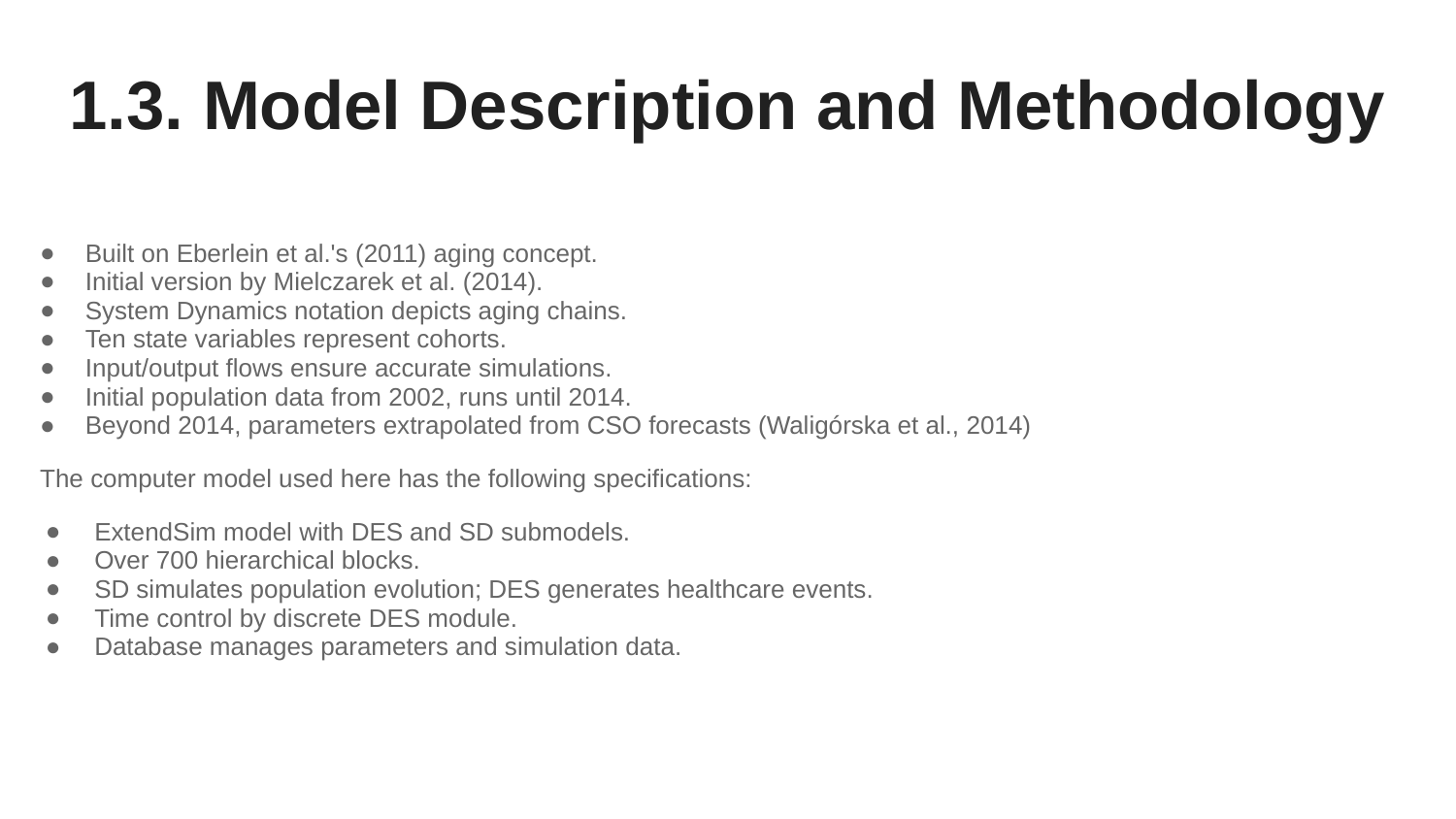

# 1.3. Model Description and Methodology
Built on Eberlein et al.'s (2011) aging concept.
Initial version by Mielczarek et al. (2014).
System Dynamics notation depicts aging chains.
Ten state variables represent cohorts.
Input/output flows ensure accurate simulations.
Initial population data from 2002, runs until 2014.
Beyond 2014, parameters extrapolated from CSO forecasts (Waligórska et al., 2014)
The computer model used here has the following specifications:
ExtendSim model with DES and SD submodels.
Over 700 hierarchical blocks.
SD simulates population evolution; DES generates healthcare events.
Time control by discrete DES module.
Database manages parameters and simulation data.